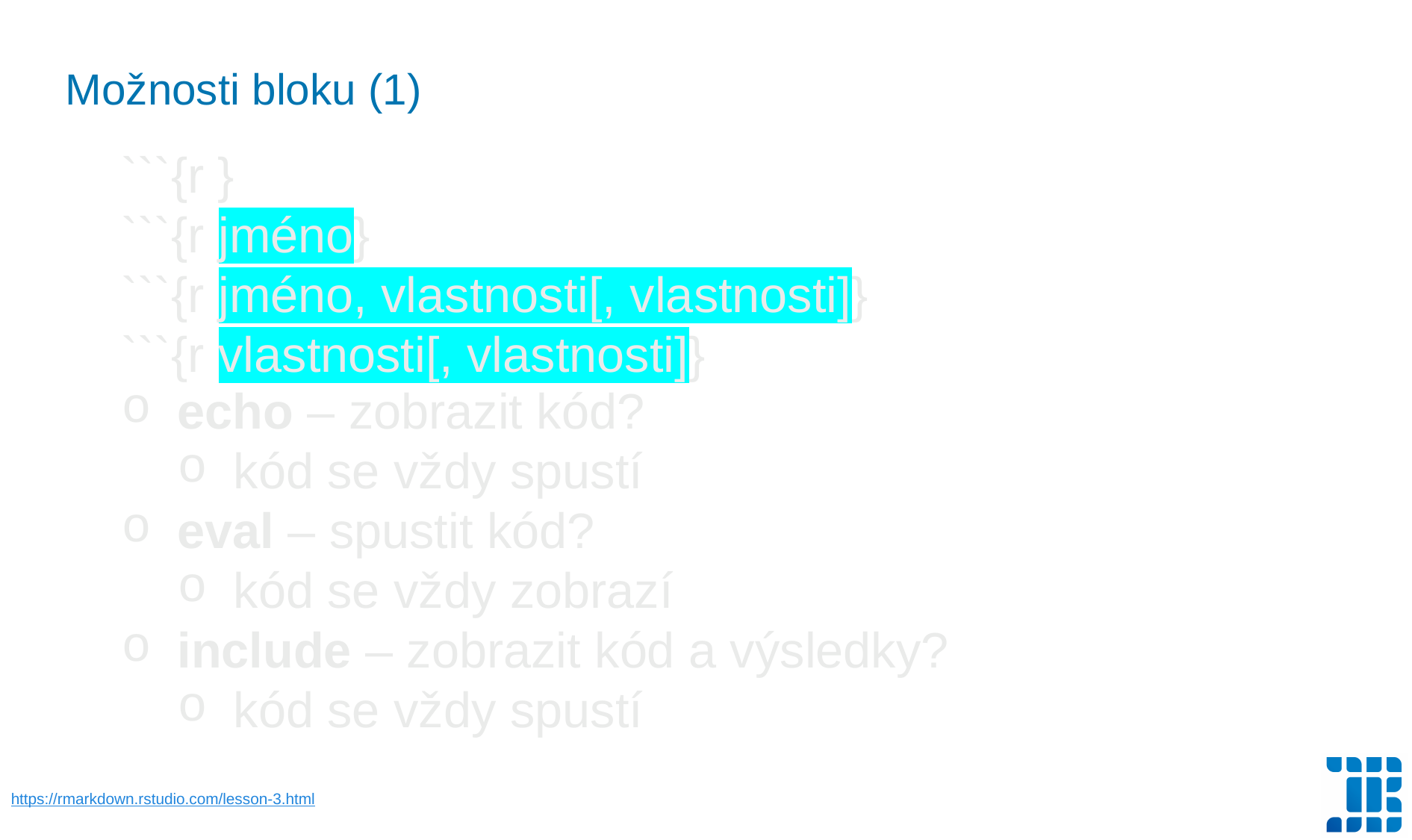

Možnosti bloku (1)
```{r }
```{r jméno}
```{r jméno, vlastnosti[, vlastnosti]}
```{r vlastnosti[, vlastnosti]}

echo – zobrazit kód?
kód se vždy spustí
eval – spustit kód?
kód se vždy zobrazí
include – zobrazit kód a výsledky?
kód se vždy spustí

https://rmarkdown.rstudio.com/lesson-3.html